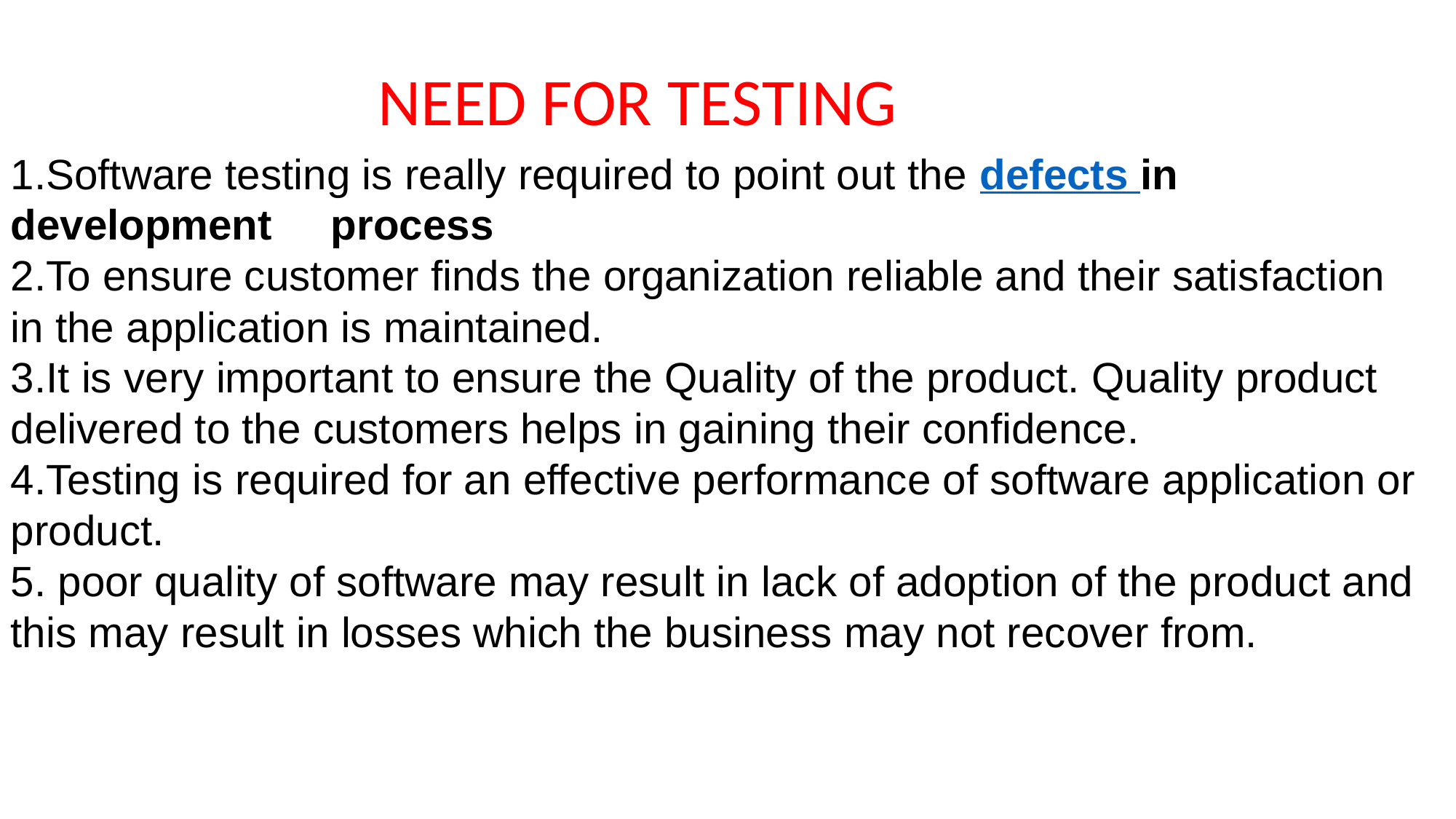

# NEED FOR TESTING
1.Software testing is really required to point out the defects in development     process
2.To ensure customer finds the organization reliable and their satisfaction in the application is maintained.
3.It is very important to ensure the Quality of the product. Quality product delivered to the customers helps in gaining their confidence.
4.Testing is required for an effective performance of software application or product.
5. poor quality of software may result in lack of adoption of the product and this may result in losses which the business may not recover from.